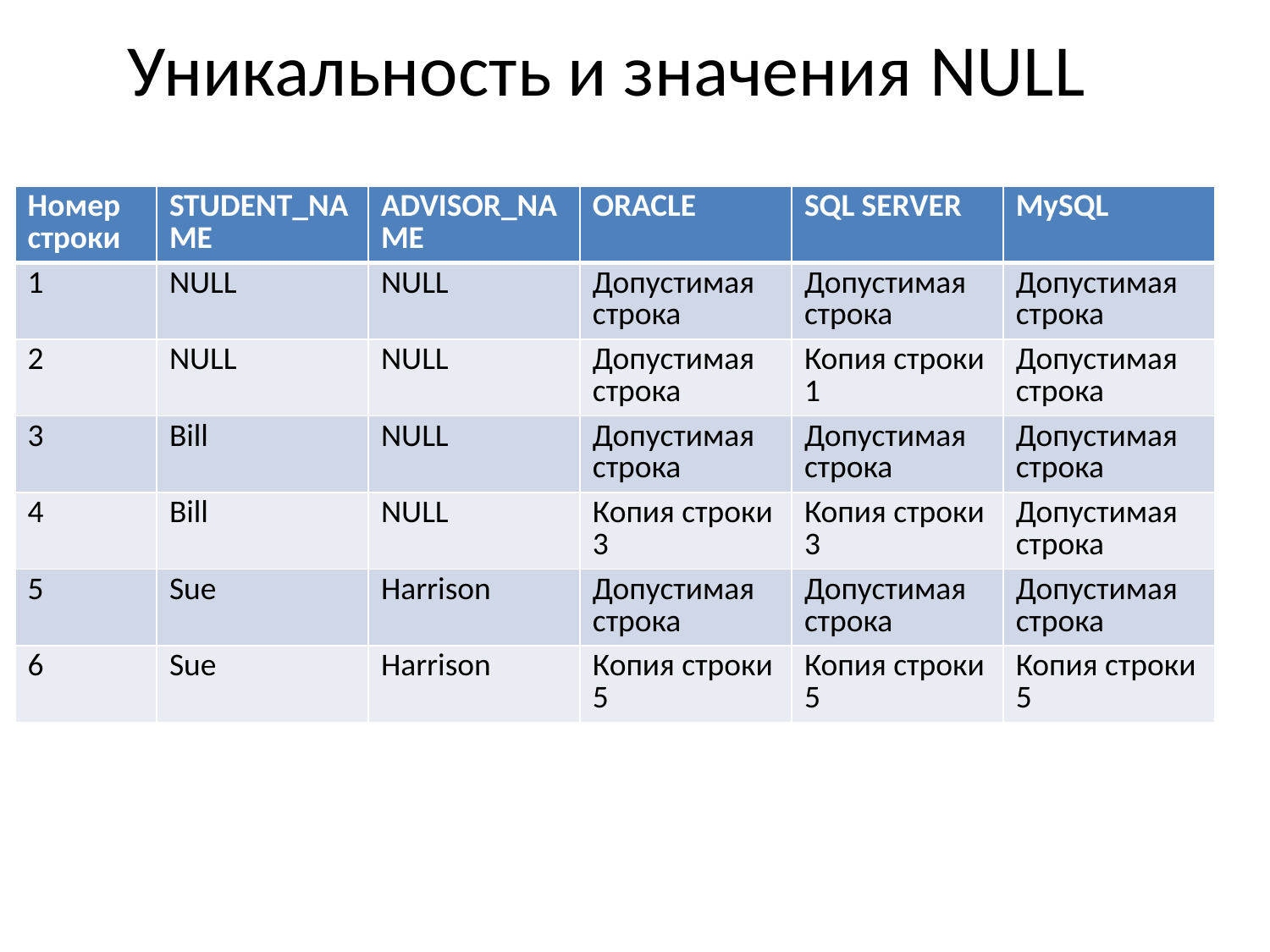

# Уникальность и значения NULL
| Номер строки | STUDENT\_NAME | ADVISOR\_NAME | ORACLE | SQL SERVER | MySQL |
| --- | --- | --- | --- | --- | --- |
| 1 | NULL | NULL | Допустимая строка | Допустимая строка | Допустимая строка |
| 2 | NULL | NULL | Допустимая строка | Копия строки 1 | Допустимая строка |
| 3 | Bill | NULL | Допустимая строка | Допустимая строка | Допустимая строка |
| 4 | Bill | NULL | Копия строки 3 | Копия строки 3 | Допустимая строка |
| 5 | Sue | Harrison | Допустимая строка | Допустимая строка | Допустимая строка |
| 6 | Sue | Harrison | Копия строки 5 | Копия строки 5 | Копия строки 5 |